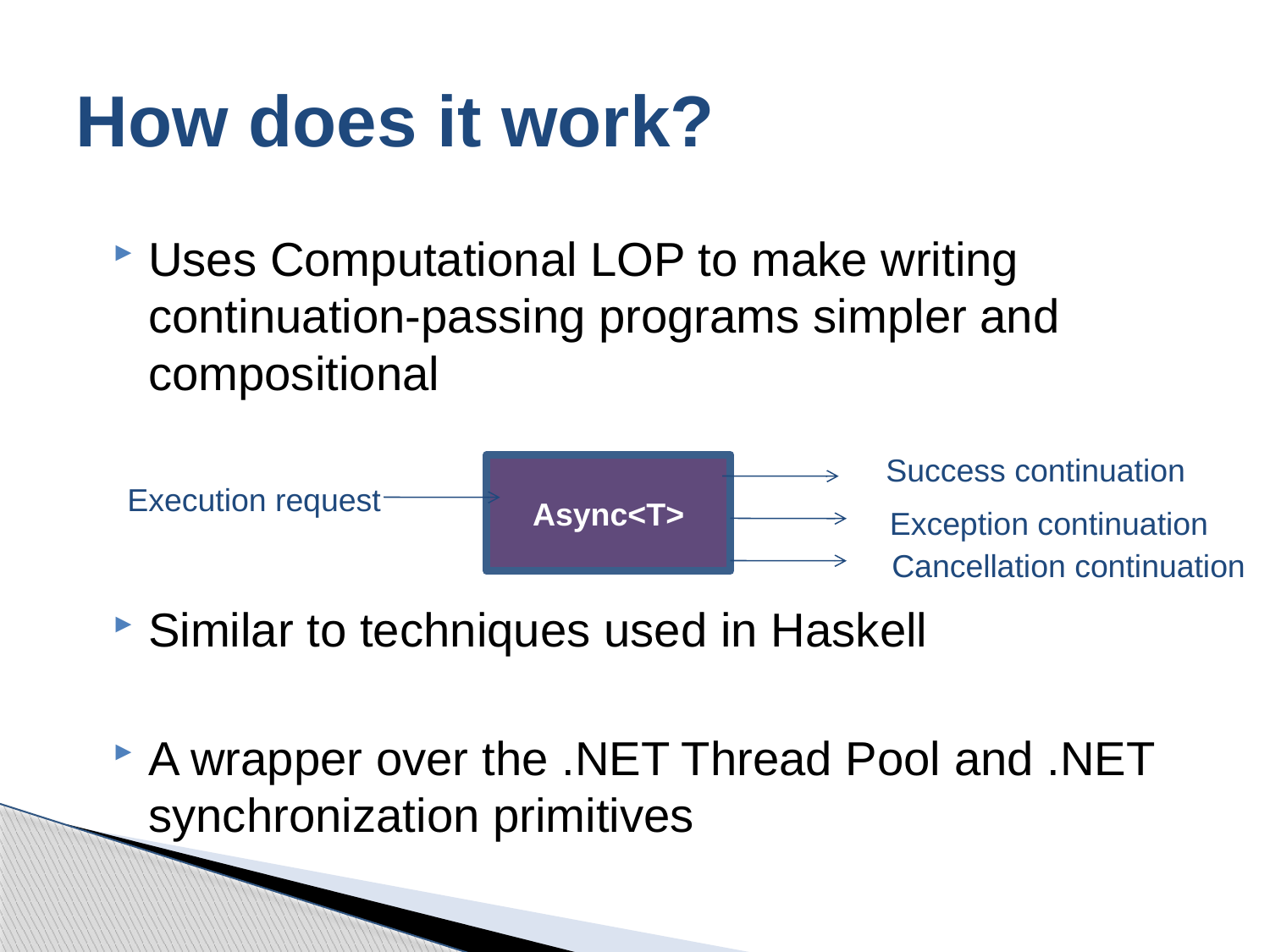

# How does it work?
Uses Computational LOP to make writing continuation-passing programs simpler and compositional

Similar to techniques used in Haskell

A wrapper over the .NET Thread Pool and .NET synchronization primitives

Success continuation
Async<T>
Execution request
Exception continuation
Cancellation continuation